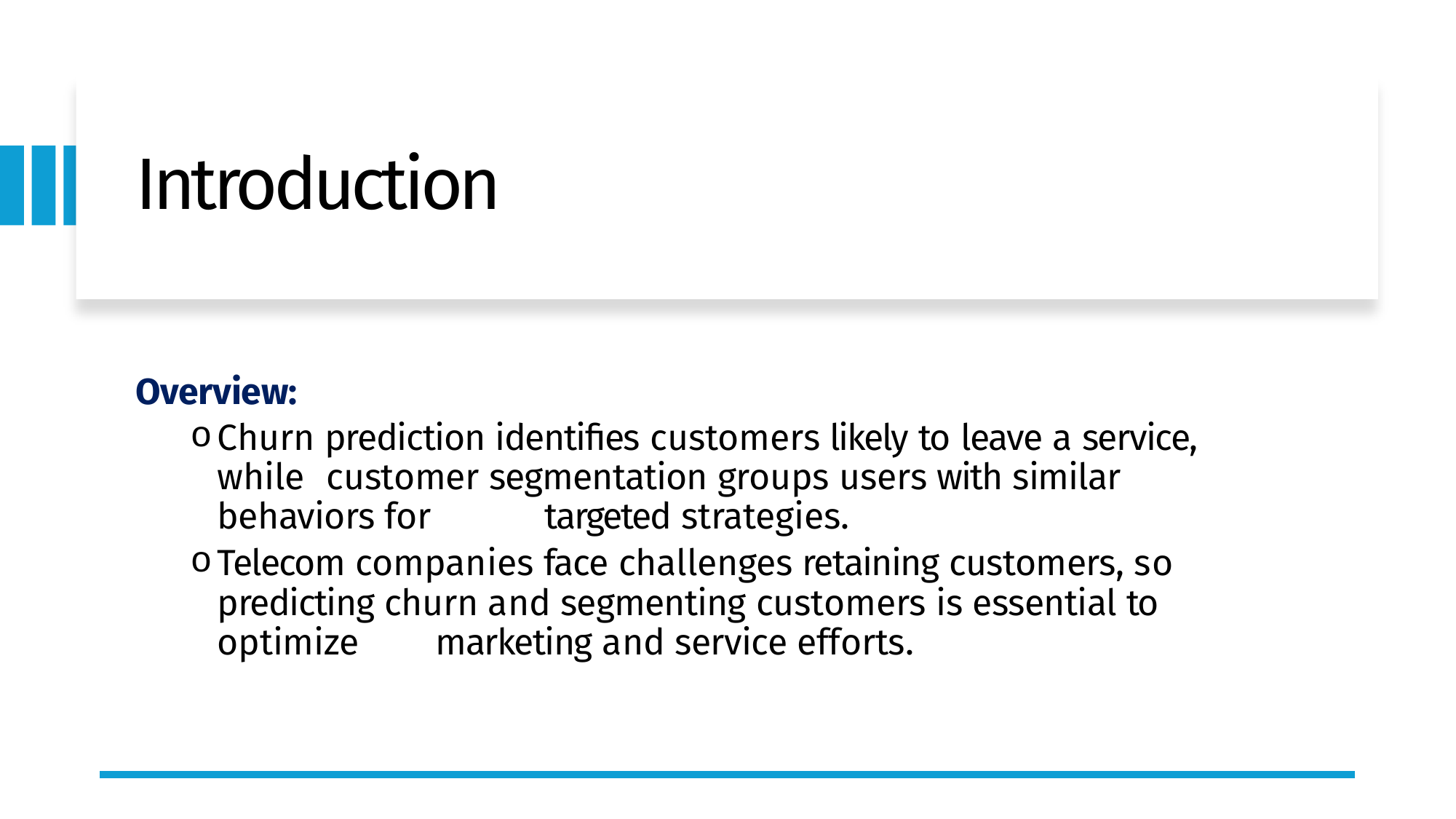

# Introduction
Overview:
Churn prediction identifies customers likely to leave a service, while 	customer segmentation groups users with similar behaviors for 	targeted strategies.
Telecom companies face challenges retaining customers, so 	predicting churn and segmenting customers is essential to optimize 	marketing and service efforts.